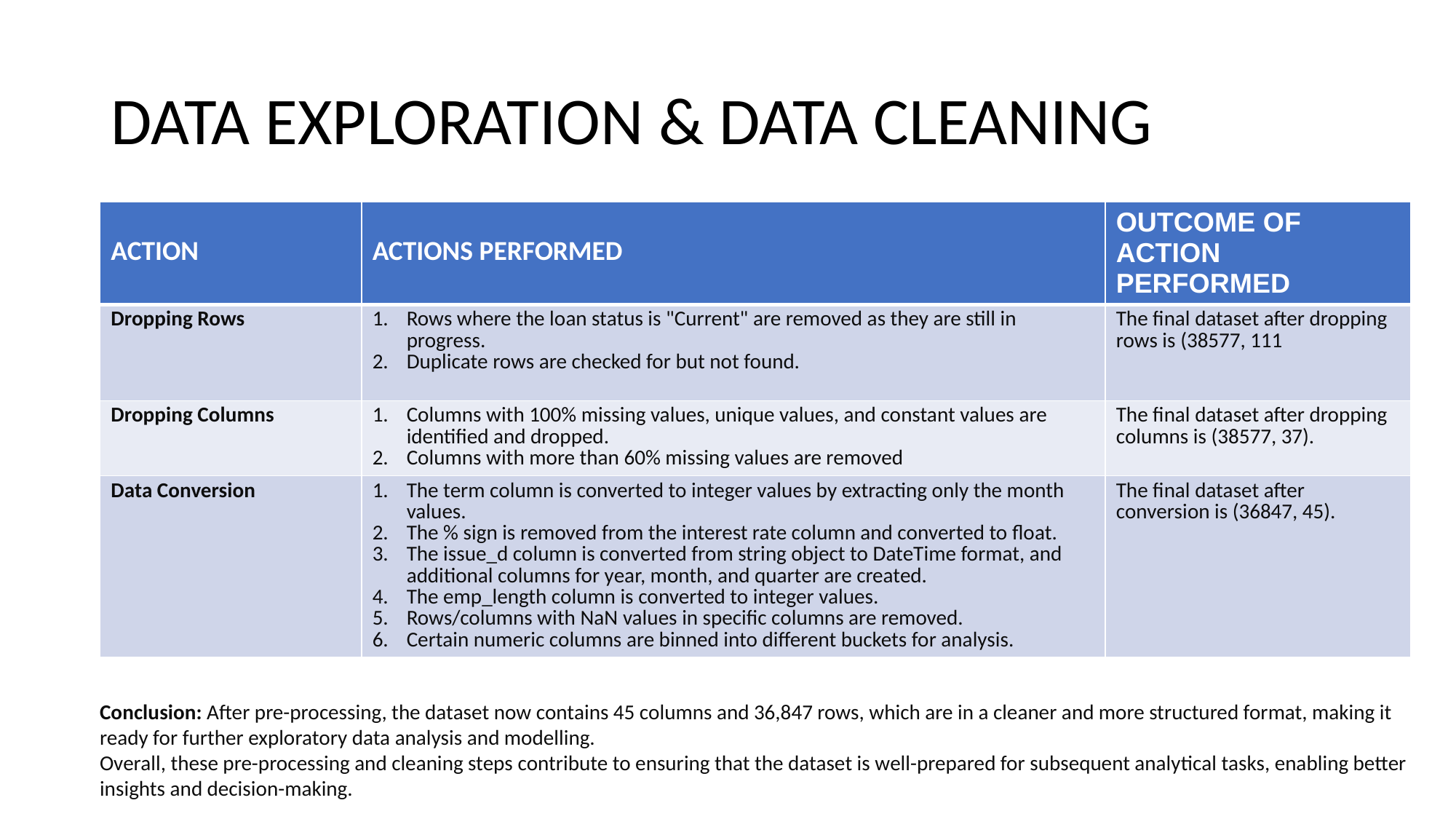

# DATA EXPLORATION & DATA CLEANING
| ACTION | ACTIONS PERFORMED | OUTCOME OF ACTION PERFORMED |
| --- | --- | --- |
| Dropping Rows | Rows where the loan status is "Current" are removed as they are still in progress. Duplicate rows are checked for but not found. | The final dataset after dropping rows is (38577, 111 |
| Dropping Columns | Columns with 100% missing values, unique values, and constant values are identified and dropped. Columns with more than 60% missing values are removed | The final dataset after dropping columns is (38577, 37). |
| Data Conversion | The term column is converted to integer values by extracting only the month values. The % sign is removed from the interest rate column and converted to float. The issue\_d column is converted from string object to DateTime format, and additional columns for year, month, and quarter are created. The emp\_length column is converted to integer values. Rows/columns with NaN values in specific columns are removed. Certain numeric columns are binned into different buckets for analysis. | The final dataset after conversion is (36847, 45). |
Conclusion: After pre-processing, the dataset now contains 45 columns and 36,847 rows, which are in a cleaner and more structured format, making it ready for further exploratory data analysis and modelling.
Overall, these pre-processing and cleaning steps contribute to ensuring that the dataset is well-prepared for subsequent analytical tasks, enabling better insights and decision-making.